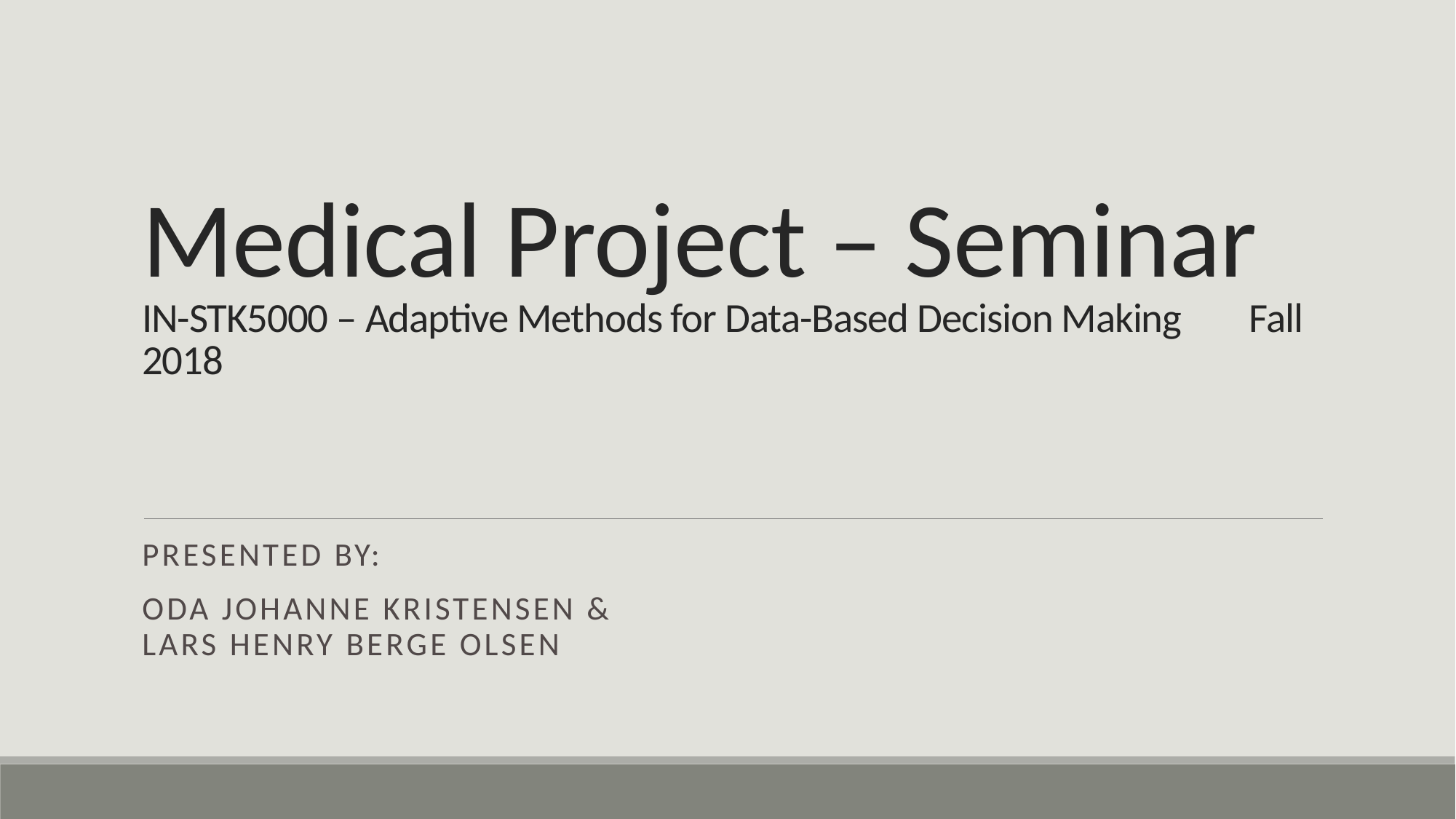

# Medical Project – Seminar IN-STK5000 – Adaptive Methods for Data-Based Decision Making        Fall 2018
Presented by:
Oda Johanne Kristensen &
Lars Henry Berge Olsen